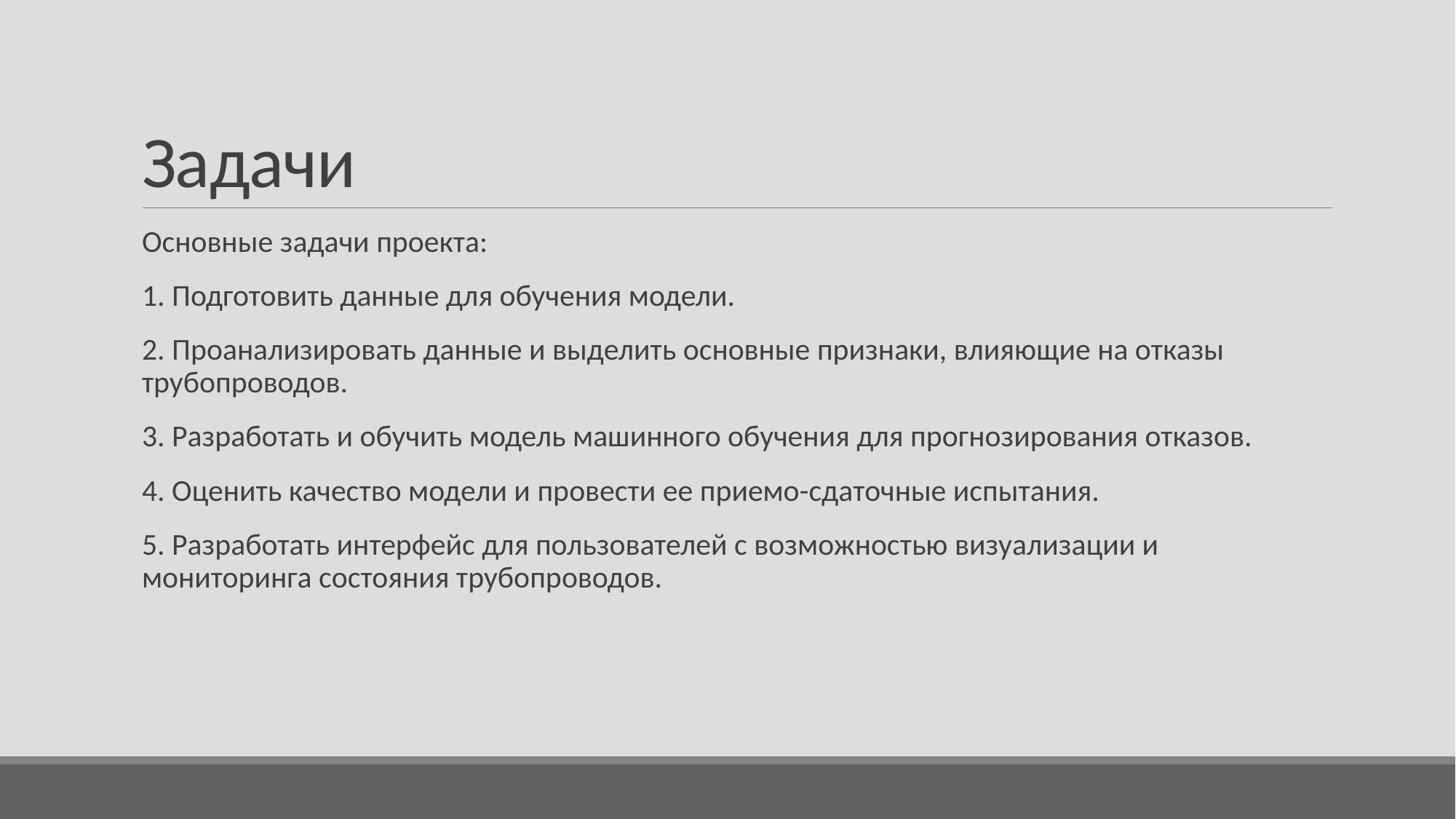

# Задачи
Основные задачи проекта:
1. Подготовить данные для обучения модели.
2. Проанализировать данные и выделить основные признаки, влияющие на отказы трубопроводов.
3. Разработать и обучить модель машинного обучения для прогнозирования отказов.
4. Оценить качество модели и провести ее приемо-сдаточные испытания.
5. Разработать интерфейс для пользователей с возможностью визуализации и мониторинга состояния трубопроводов.